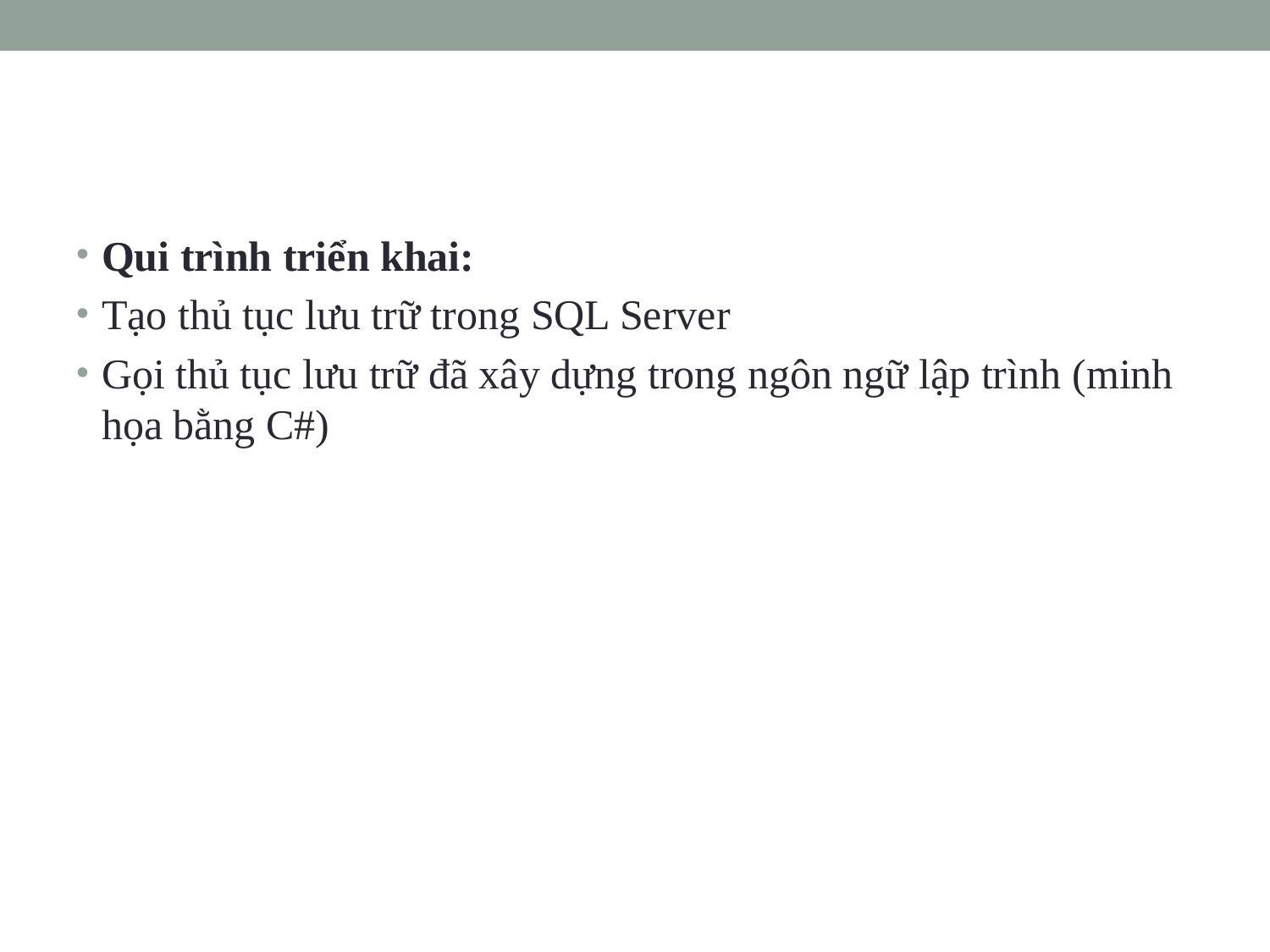

#
Qui trình triển khai:
Tạo thủ tục lưu trữ trong SQL Server
Gọi thủ tục lưu trữ đã xây dựng trong ngôn ngữ lập trình (minh họa bằng C#)